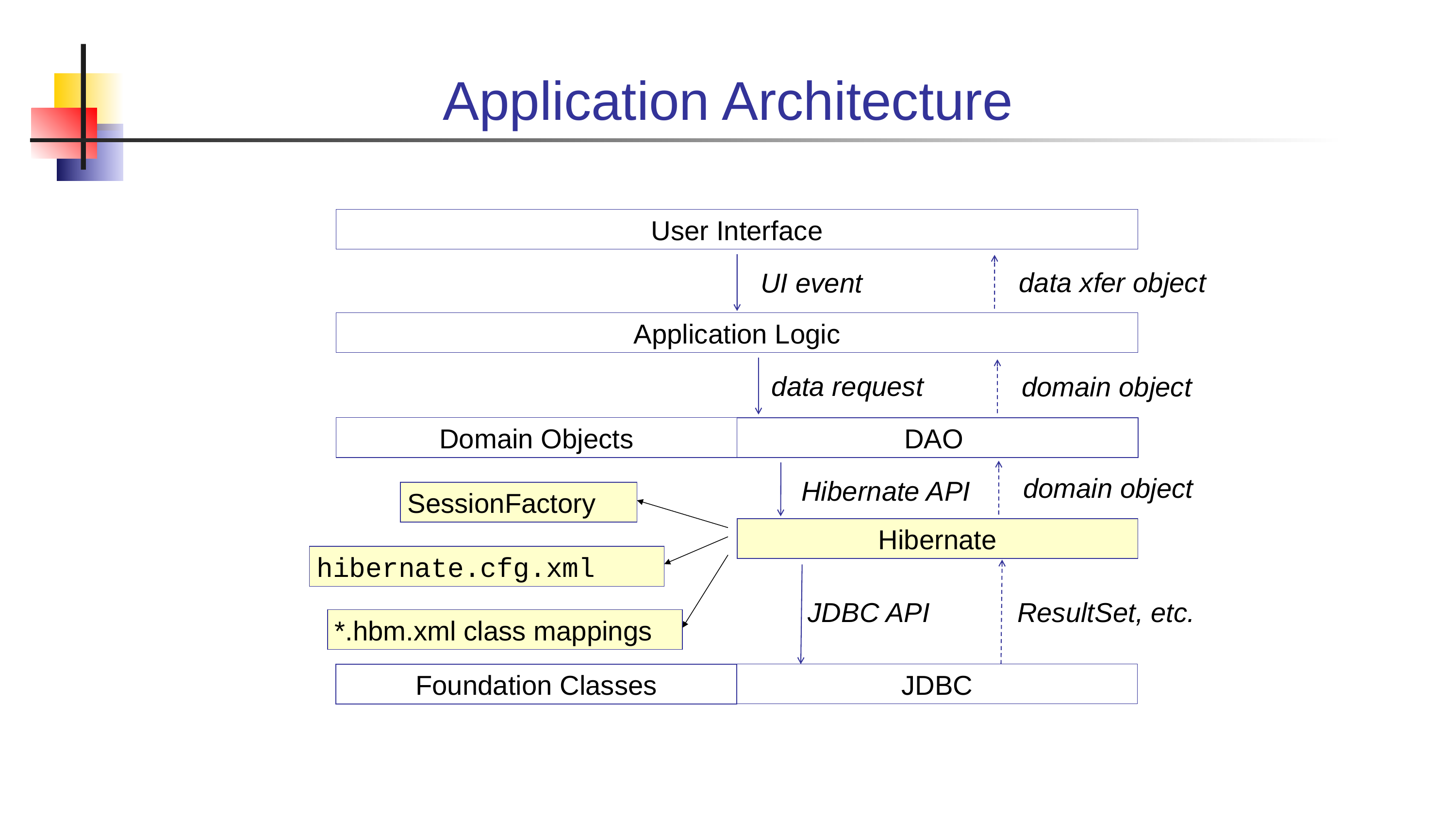

# Application Architecture
User Interface

data xfer object
UI event
Application Logic

data request
domain object
Domain Objects
DAO

domain object
Hibernate API
SessionFactory

Hibernate

hibernate.cfg.xml

JDBC API
ResultSet, etc.
*.hbm.xml class mappings
JDBC
Foundation Classes
7